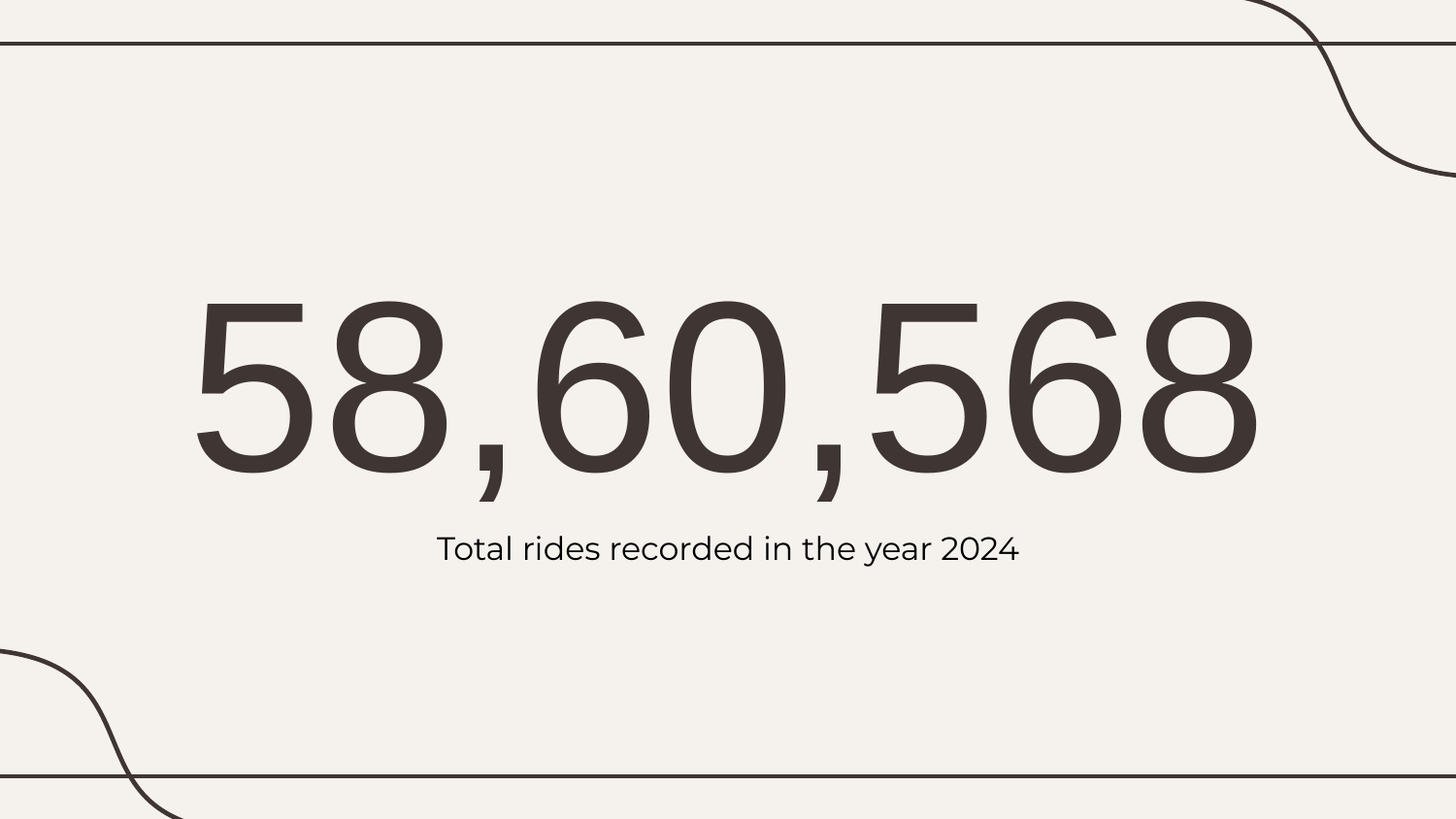

# 58,60,568
Total rides recorded in the year 2024